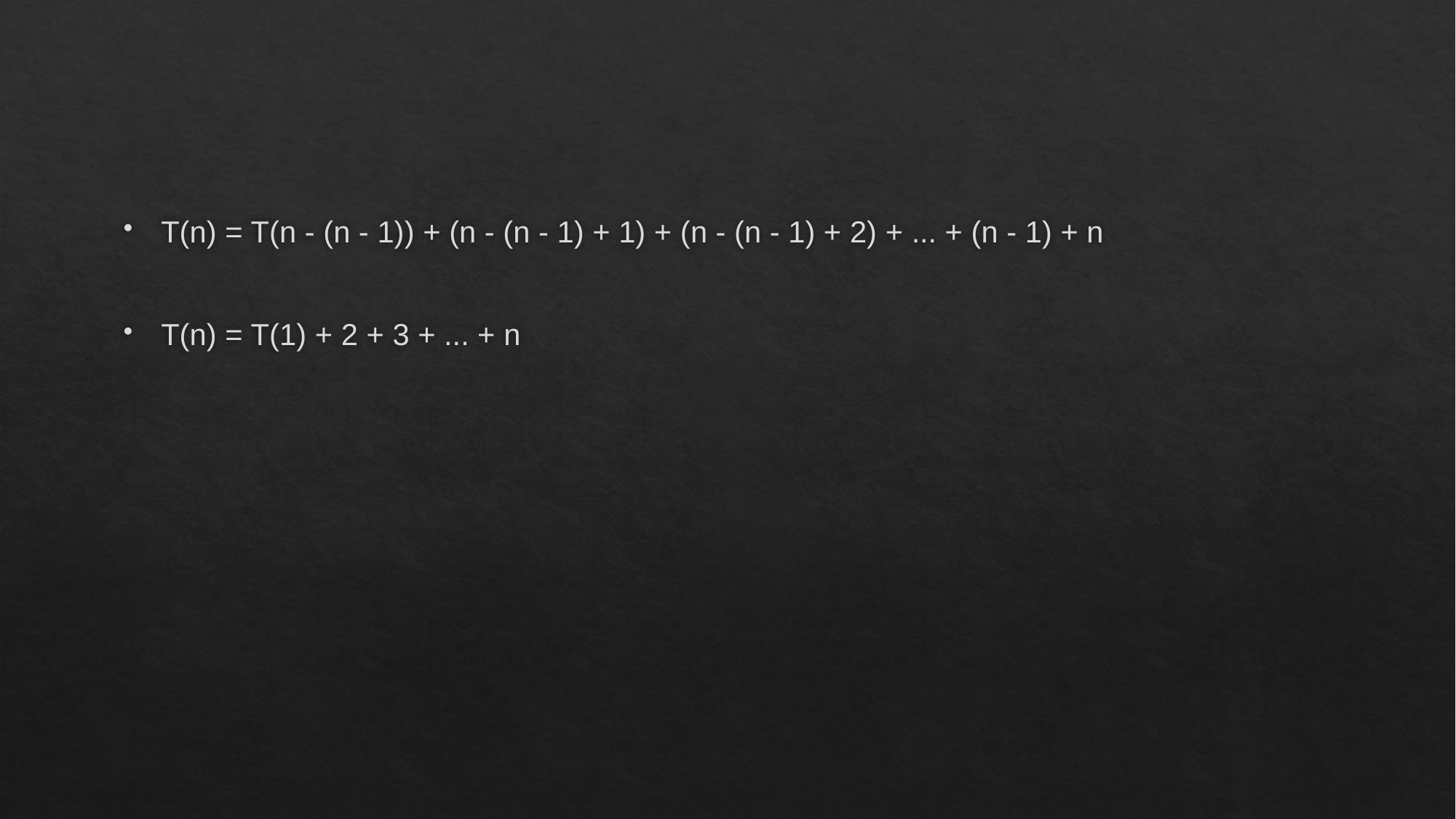

#
T(n) = T(n - (n - 1)) + (n - (n - 1) + 1) + (n - (n - 1) + 2) + ... + (n - 1) + n

T(n) = T(1) + 2 + 3 + ... + n